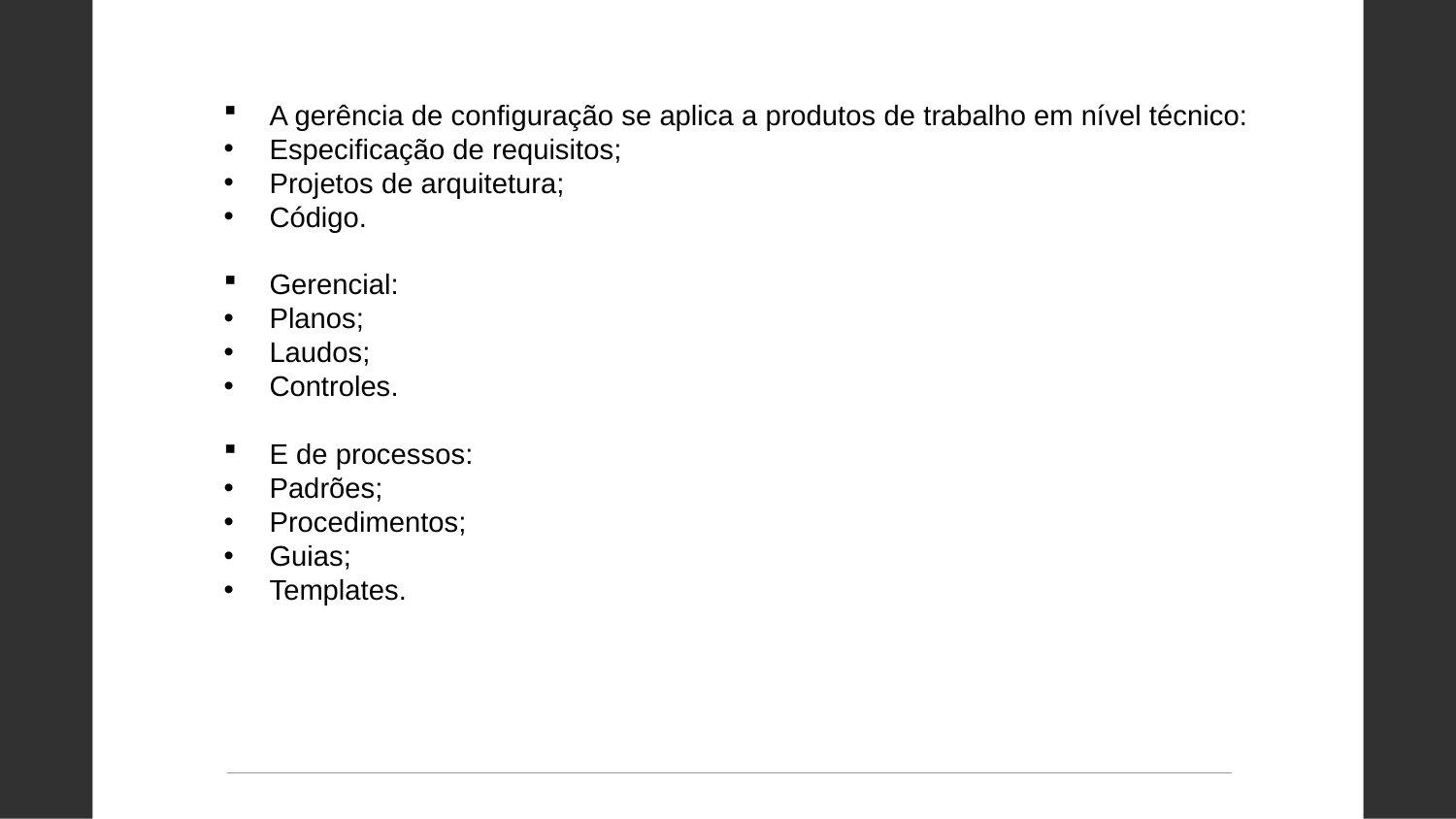

A gerência de configuração se aplica a produtos de trabalho em nível técnico:
Especificação de requisitos;
Projetos de arquitetura;
Código.

Gerencial:
Planos;
Laudos;
Controles.

E de processos:
Padrões;
Procedimentos;
Guias;
Templates.